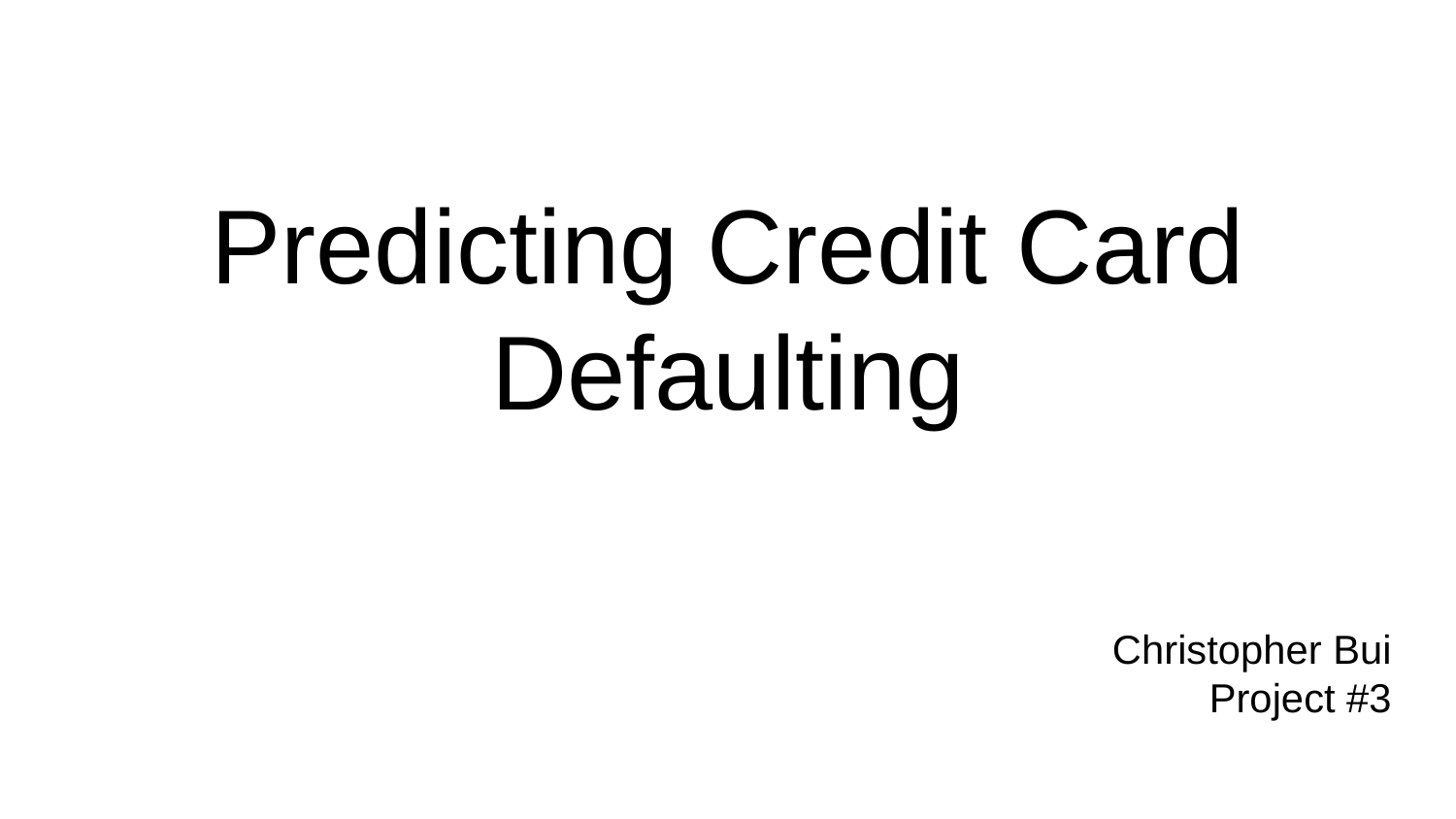

# Predicting Credit Card Defaulting
Christopher Bui
Project #3